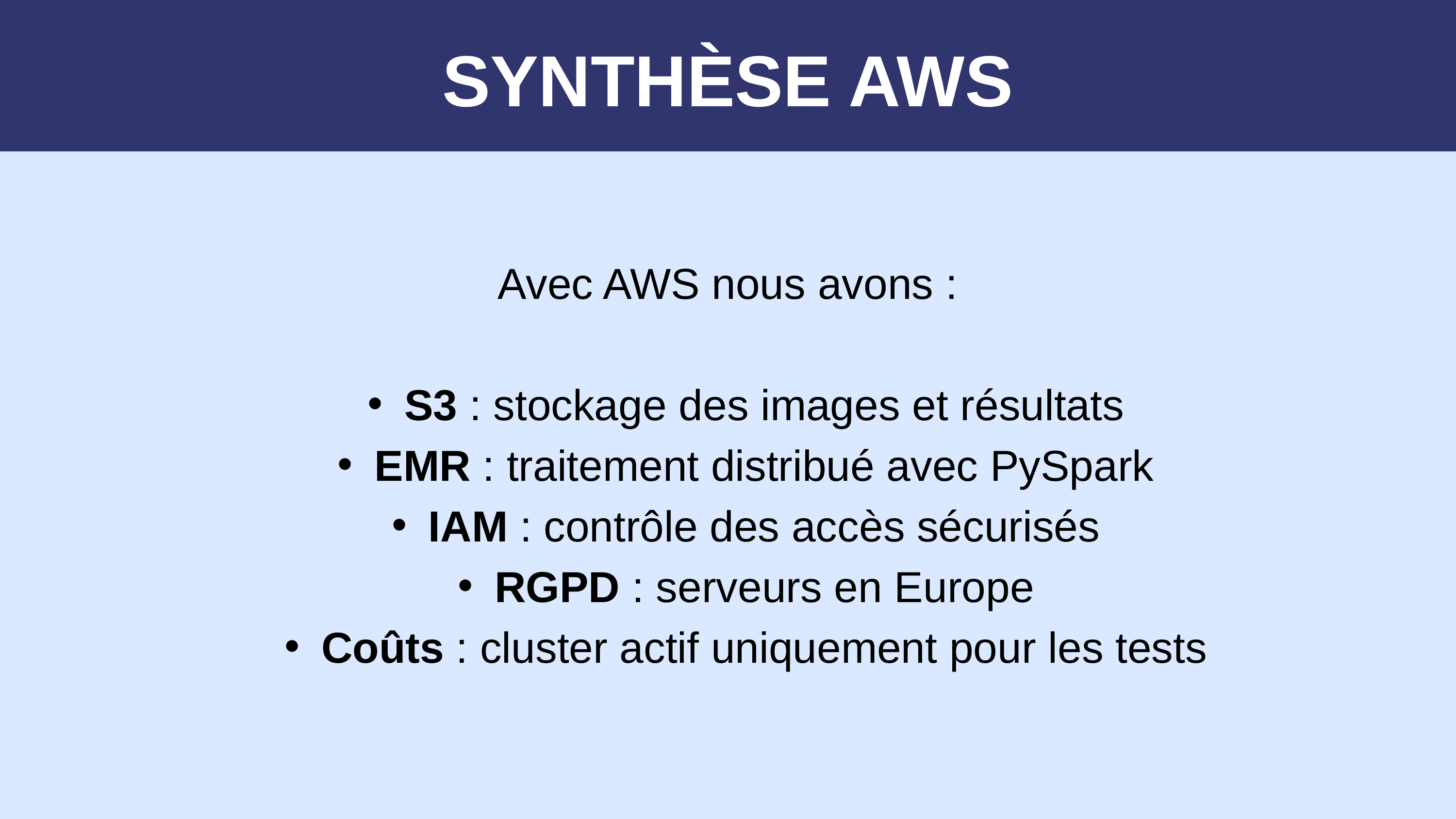

SYNTHÈSE AWS
Avec AWS nous avons :

S3 : stockage des images et résultats
EMR : traitement distribué avec PySpark
IAM : contrôle des accès sécurisés
RGPD : serveurs en Europe
Coûts : cluster actif uniquement pour les tests